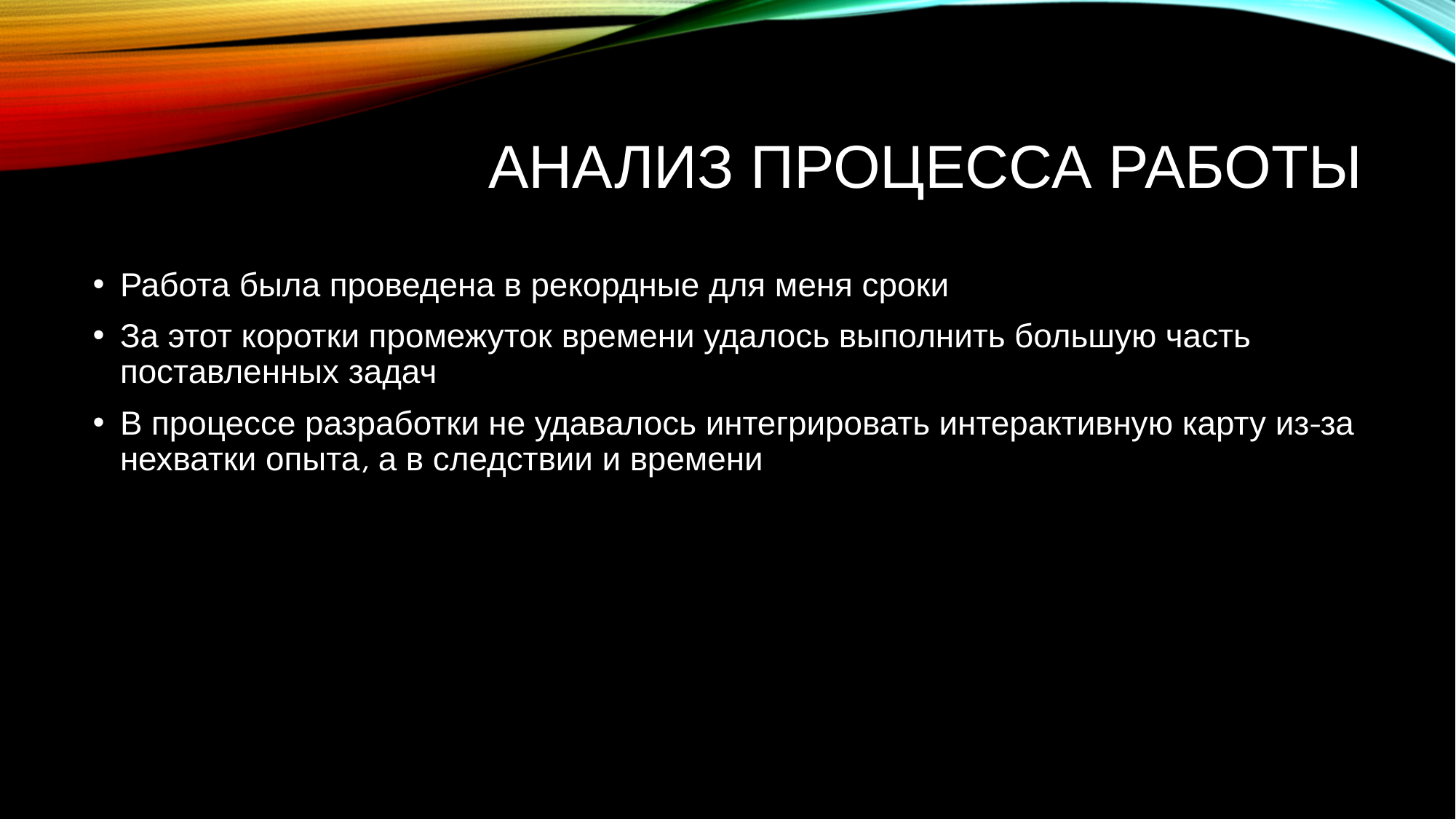

# Анализ процесса работы
Работа была проведена в рекордные для меня сроки
За этот коротки промежуток времени удалось выполнить большую часть поставленных задач
В процессе разработки не удавалось интегрировать интерактивную карту из-за нехватки опыта, а в следствии и времени